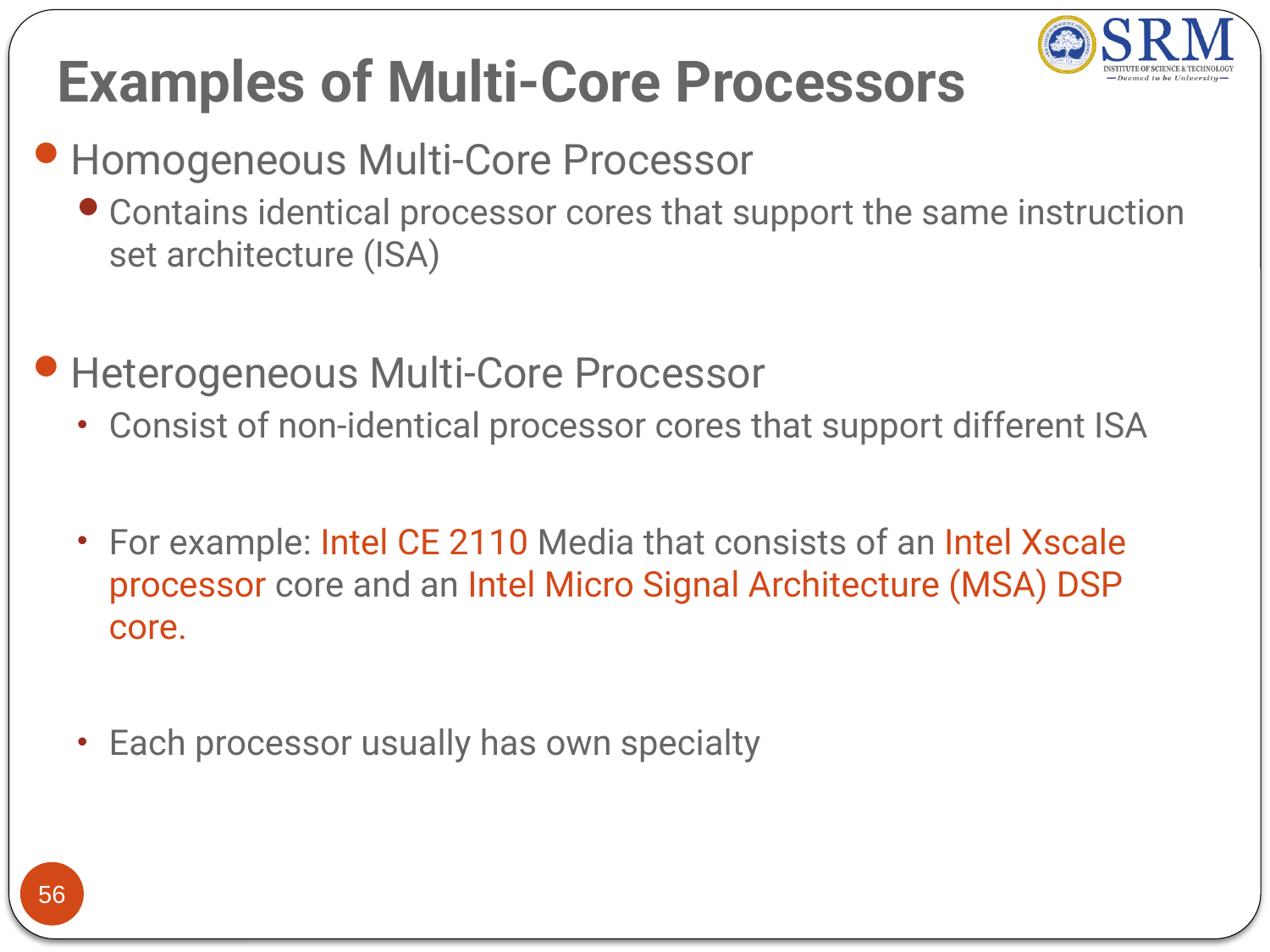

# Examples of Multi-Core Processors
Homogeneous Multi-Core Processor
Contains identical processor cores that support the same instruction set architecture (ISA)

Heterogeneous Multi-Core Processor
Consist of non-identical processor cores that support different ISA

For example: Intel CE 2110 Media that consists of an Intel Xscale processor core and an Intel Micro Signal Architecture (MSA) DSP core.

Each processor usually has own specialty
56